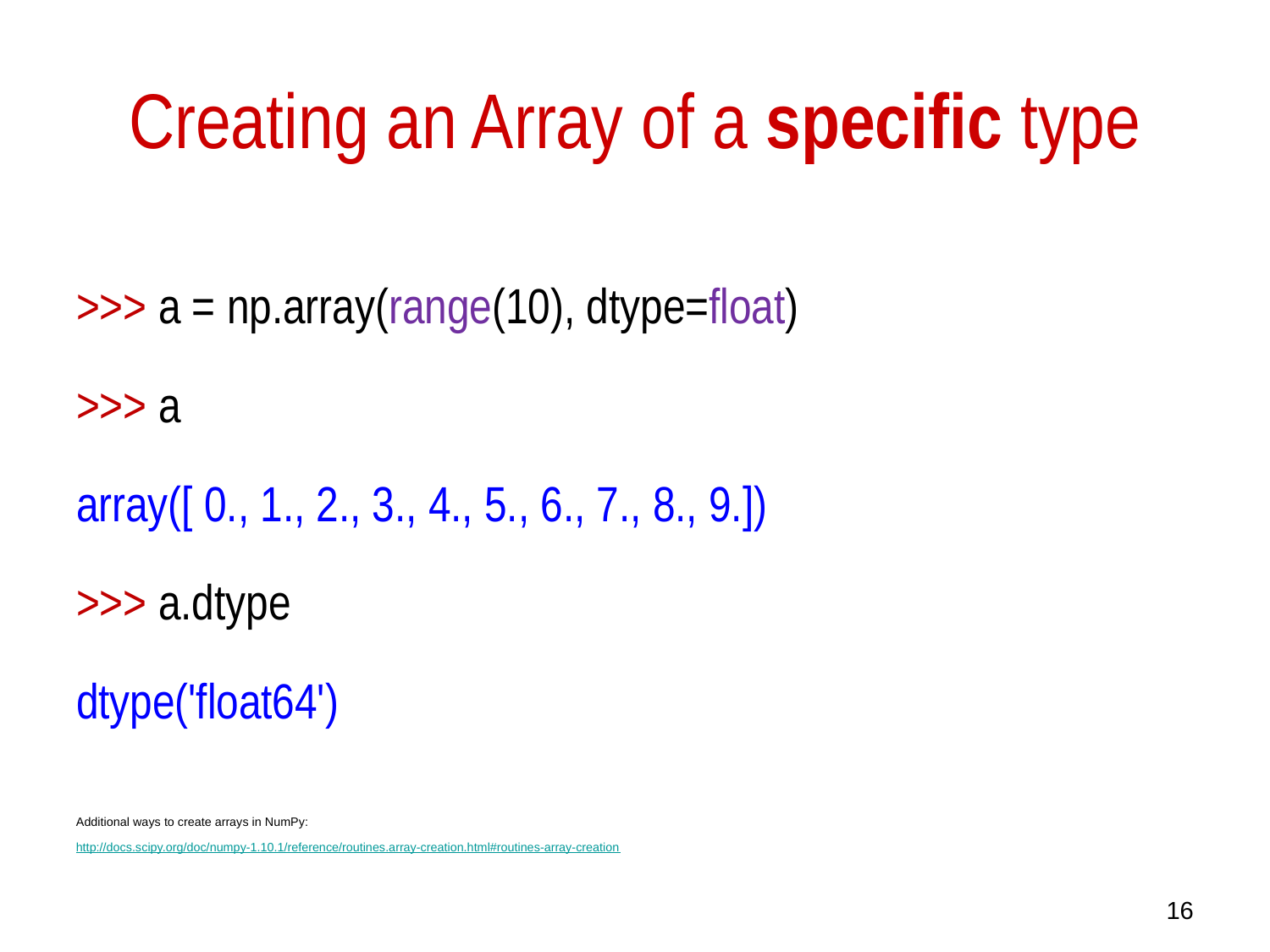

# Creating an Array of a specific type
>>> a = np.array(range(10), dtype=float)
>>> a
array([ 0., 1., 2., 3., 4., 5., 6., 7., 8., 9.])
>>> a.dtype
dtype('float64')
Additional ways to create arrays in NumPy:
http://docs.scipy.org/doc/numpy-1.10.1/reference/routines.array-creation.html#routines-array-creation

16